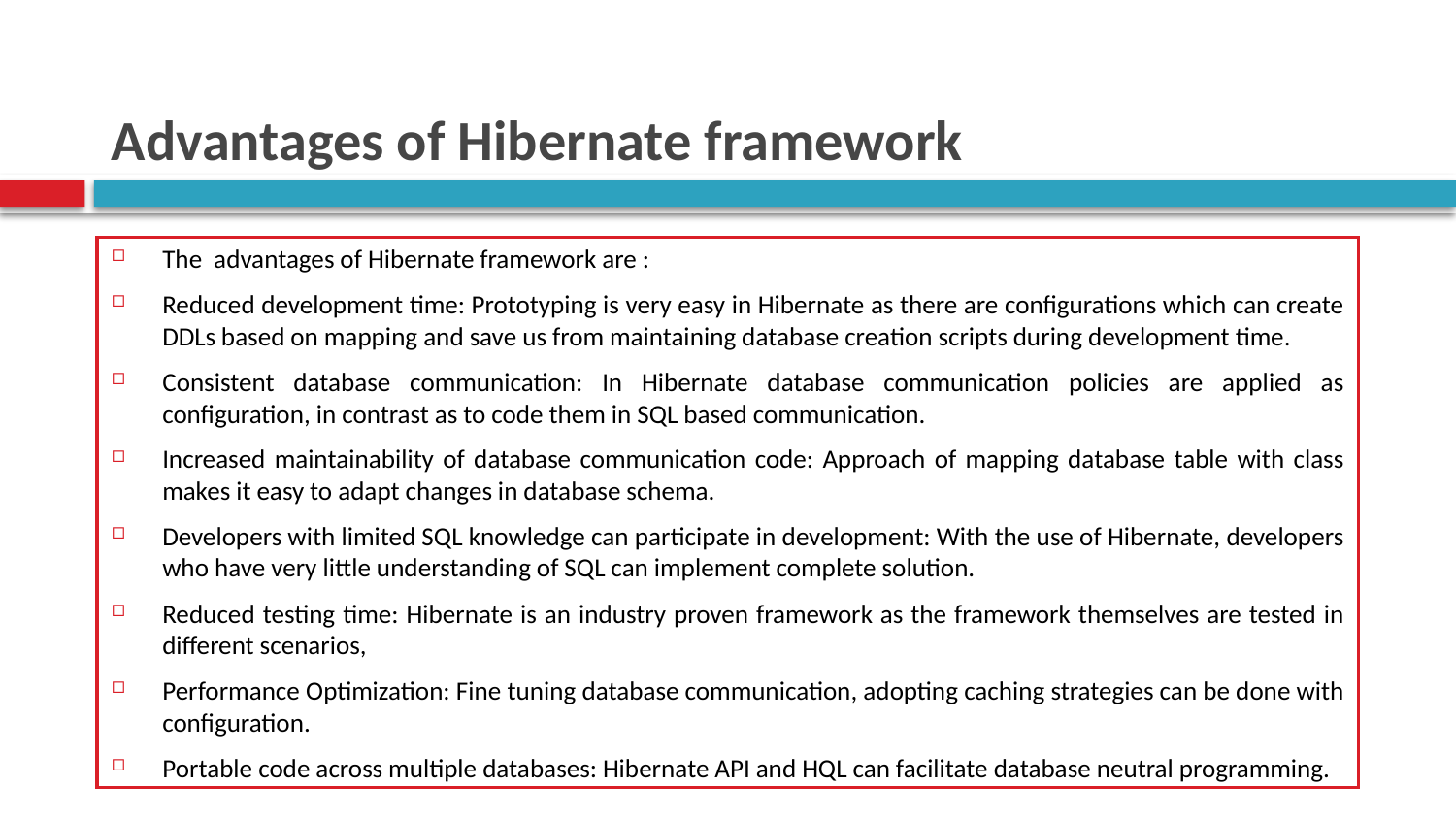

# Advantages of Hibernate framework
The  advantages of Hibernate framework are :
Reduced development time: Prototyping is very easy in Hibernate as there are configurations which can create DDLs based on mapping and save us from maintaining database creation scripts during development time.
Consistent database communication: In Hibernate database communication policies are applied as configuration, in contrast as to code them in SQL based communication.
Increased maintainability of database communication code: Approach of mapping database table with class makes it easy to adapt changes in database schema.
Developers with limited SQL knowledge can participate in development: With the use of Hibernate, developers who have very little understanding of SQL can implement complete solution.
Reduced testing time: Hibernate is an industry proven framework as the framework themselves are tested in different scenarios,
Performance Optimization: Fine tuning database communication, adopting caching strategies can be done with configuration.
Portable code across multiple databases: Hibernate API and HQL can facilitate database neutral programming.